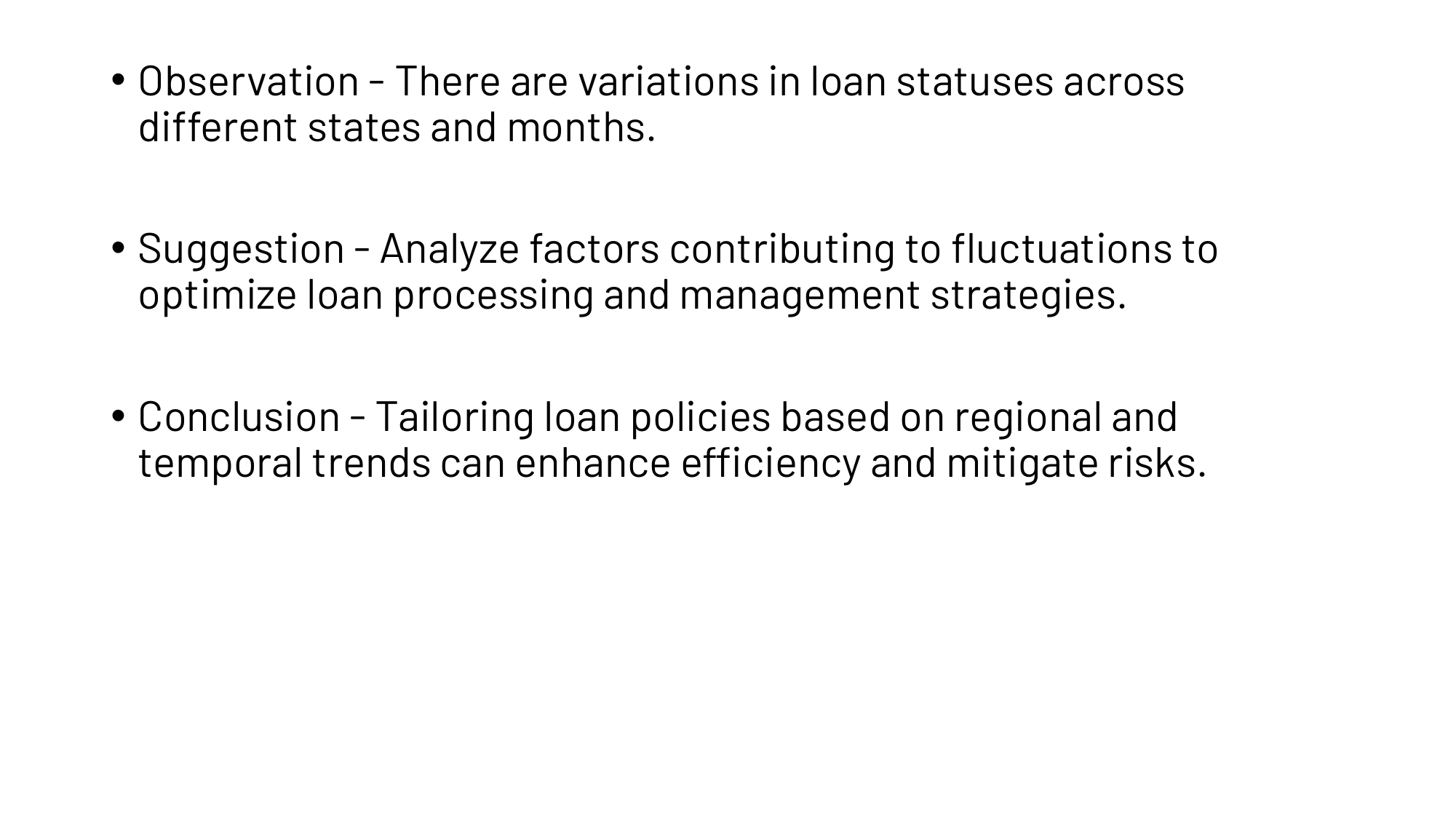

Observation - There are variations in loan statuses across different states and months.

Suggestion - Analyze factors contributing to fluctuations to optimize loan processing and management strategies.

Conclusion - Tailoring loan policies based on regional and temporal trends can enhance efficiency and mitigate risks.